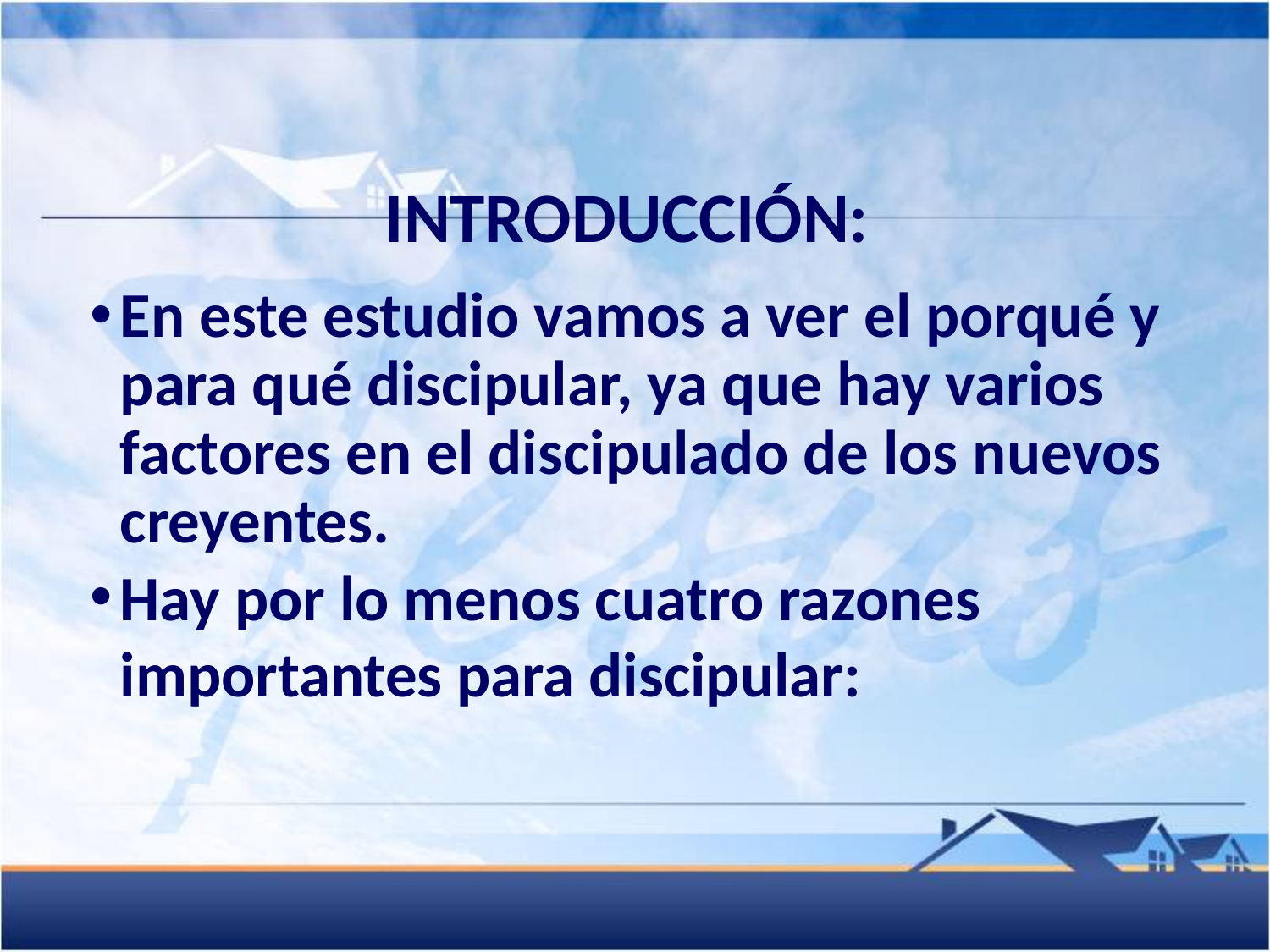

INTRODUCCIÓN:

En este estudio vamos a ver el porqué y para qué discipular, ya que hay varios factores en el discipulado de los nuevos creyentes.
Hay por lo menos cuatro razones importantes para discipular: